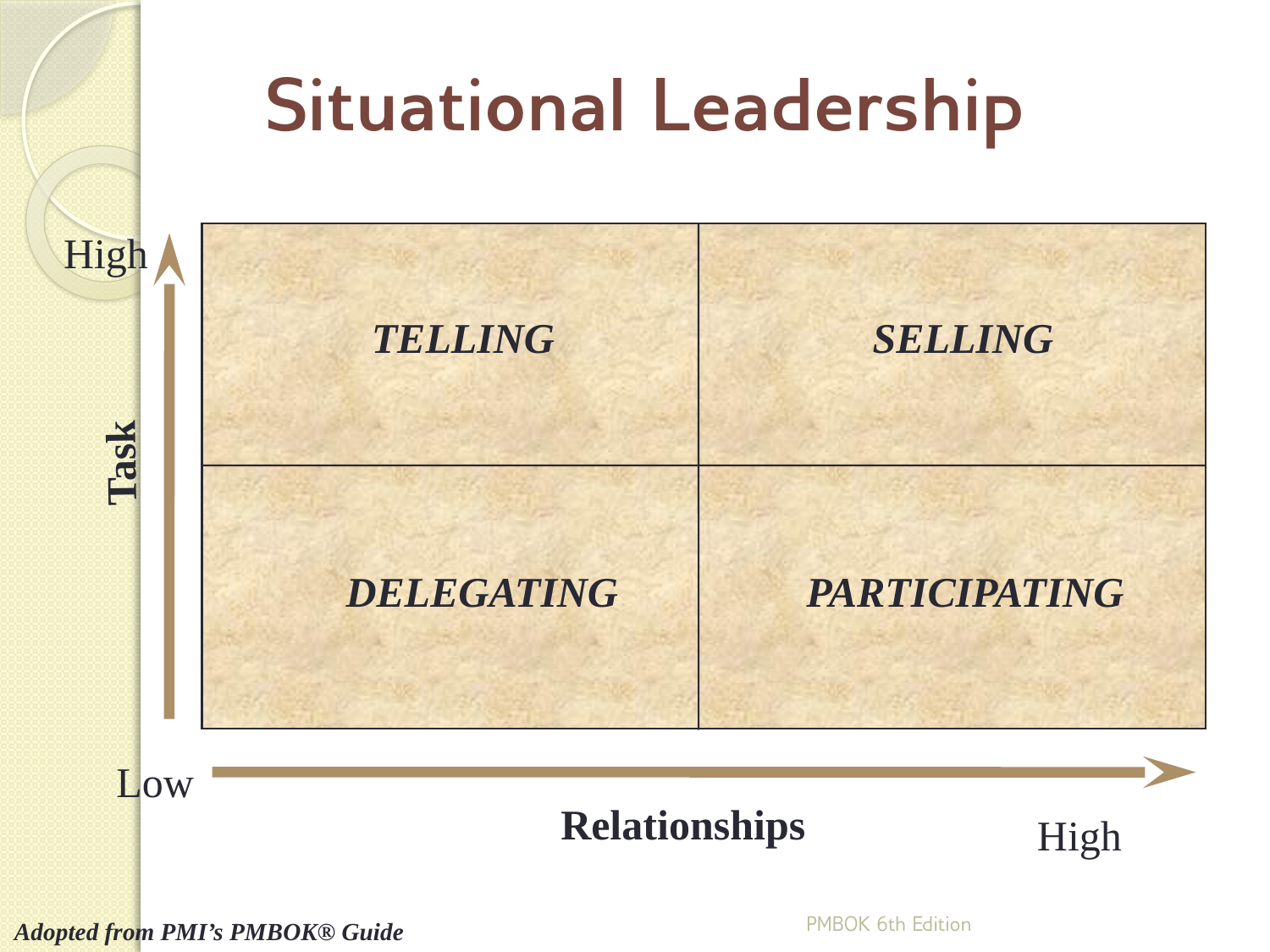

# Situational Leadership
High

TELLING
SELLING
Task

DELEGATING
PARTICIPATING
Low

Relationships
High
PMBOK 6th Edition
Adopted from PMI’s PMBOK® Guide